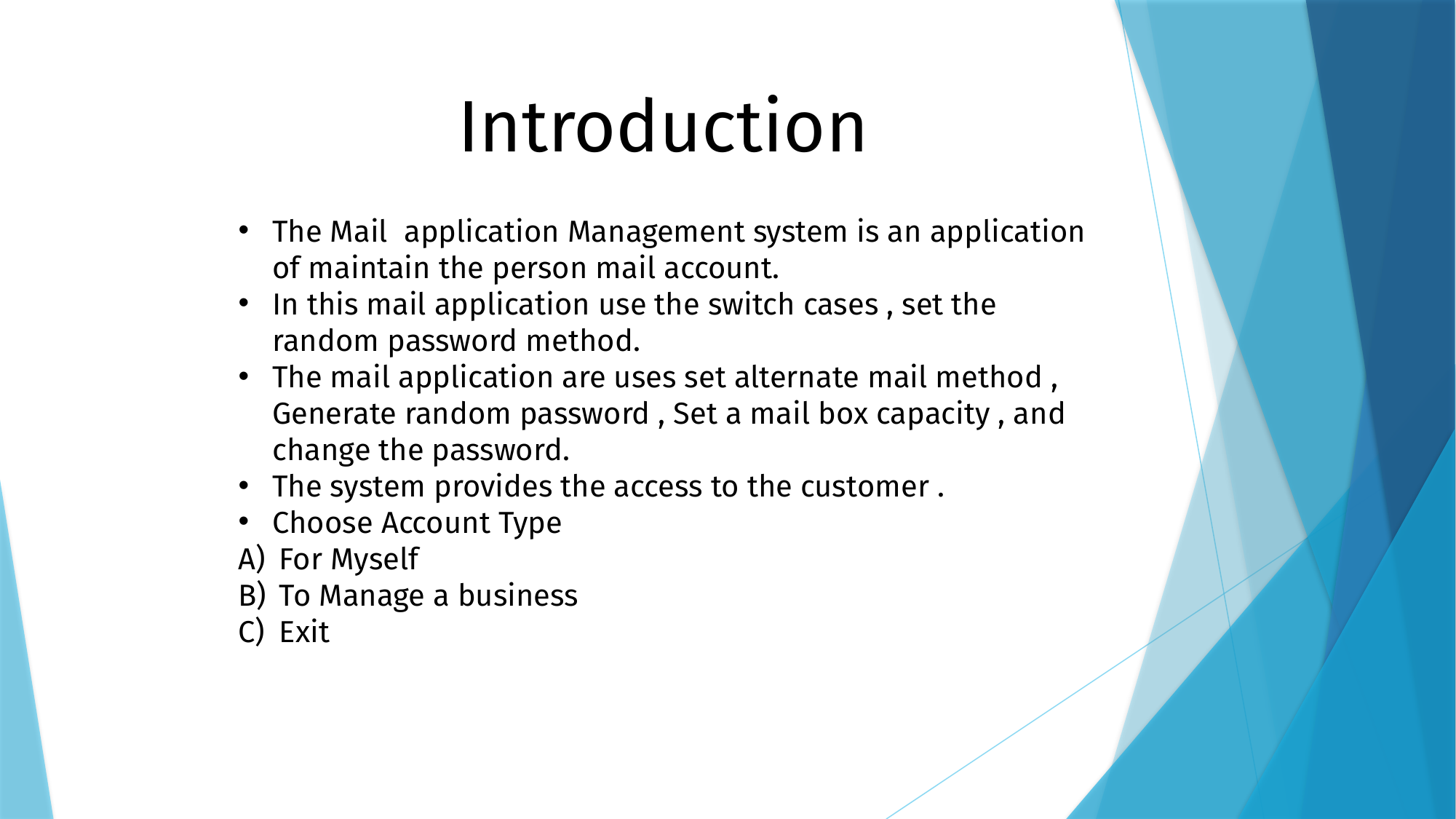

Introduction
The Mail  application Management system is an application of maintain the person mail account.
In this mail application use the switch cases , set the random password method.
The mail application are uses set alternate mail method , Generate random password , Set a mail box capacity , and change the password.
The system provides the access to the customer .
Choose Account Type
For Myself
To Manage a business
Exit